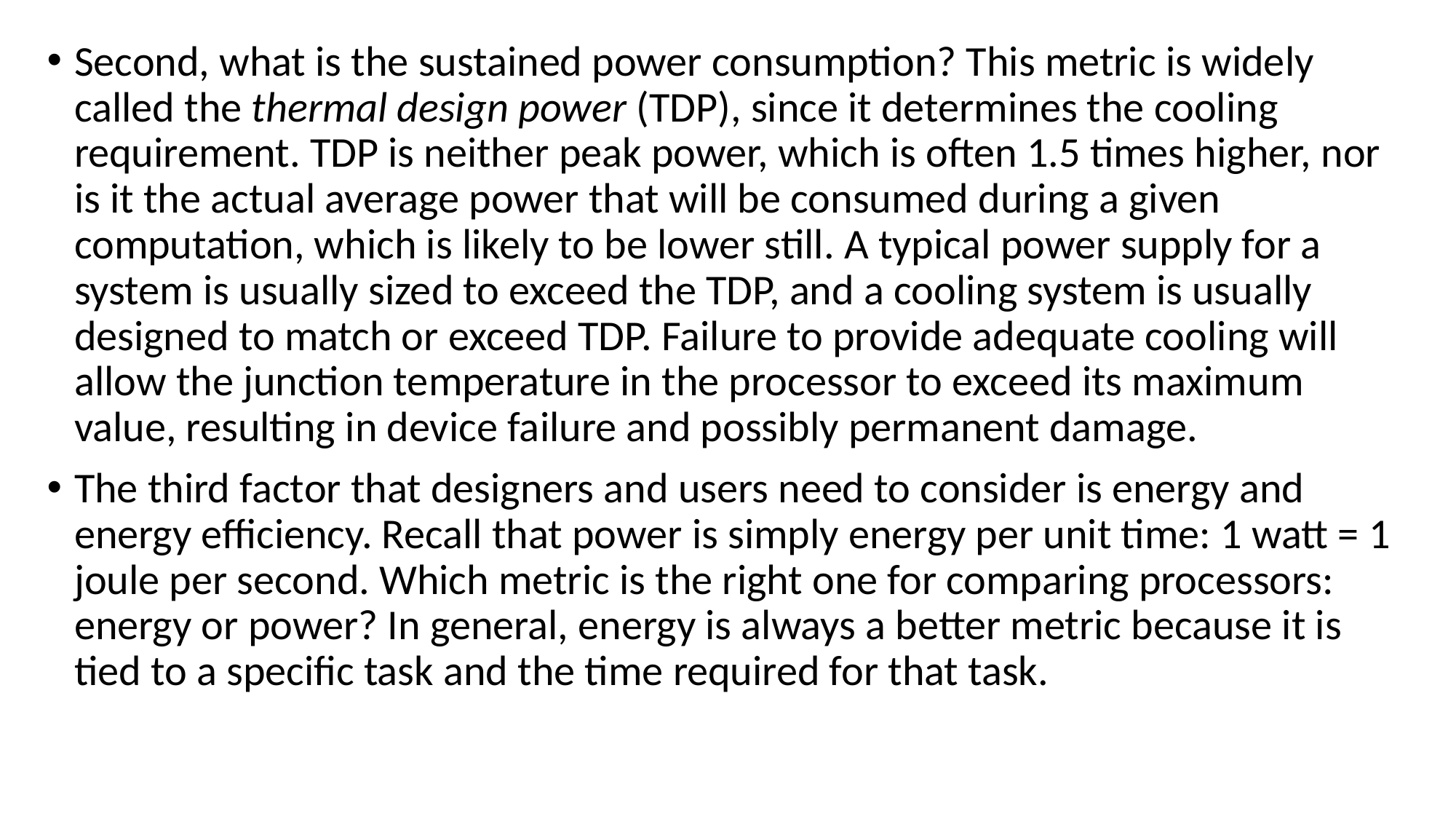

Second, what is the sustained power consumption? This metric is widely called the thermal design power (TDP), since it determines the cooling requirement. TDP is neither peak power, which is often 1.5 times higher, nor is it the actual average power that will be consumed during a given computation, which is likely to be lower still. A typical power supply for a system is usually sized to exceed the TDP, and a cooling system is usually designed to match or exceed TDP. Failure to provide adequate cooling will allow the junction temperature in the processor to exceed its maximum value, resulting in device failure and possibly permanent damage.
The third factor that designers and users need to consider is energy and energy efficiency. Recall that power is simply energy per unit time: 1 watt = 1 joule per second. Which metric is the right one for comparing processors: energy or power? In general, energy is always a better metric because it is tied to a specific task and the time required for that task.